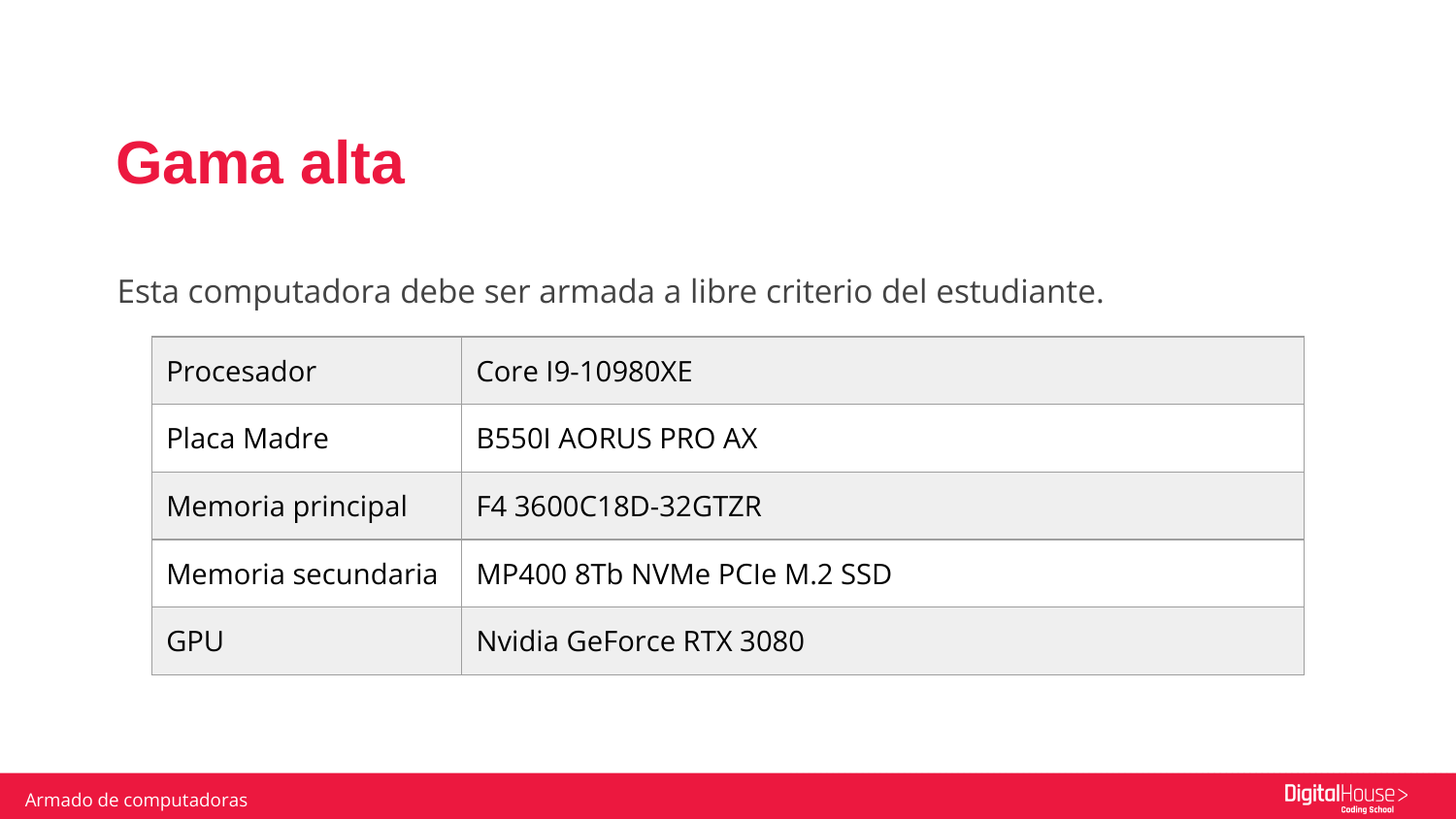

Gama alta
Esta computadora debe ser armada a libre criterio del estudiante.

| Procesador | Core I9-10980XE |
| --- | --- |
| Placa Madre | B550I AORUS PRO AX |
| Memoria principal | F4 3600C18D-32GTZR |
| Memoria secundaria | MP400 8Tb NVMe PCIe M.2 SSD |
| GPU | Nvidia GeForce RTX 3080 |